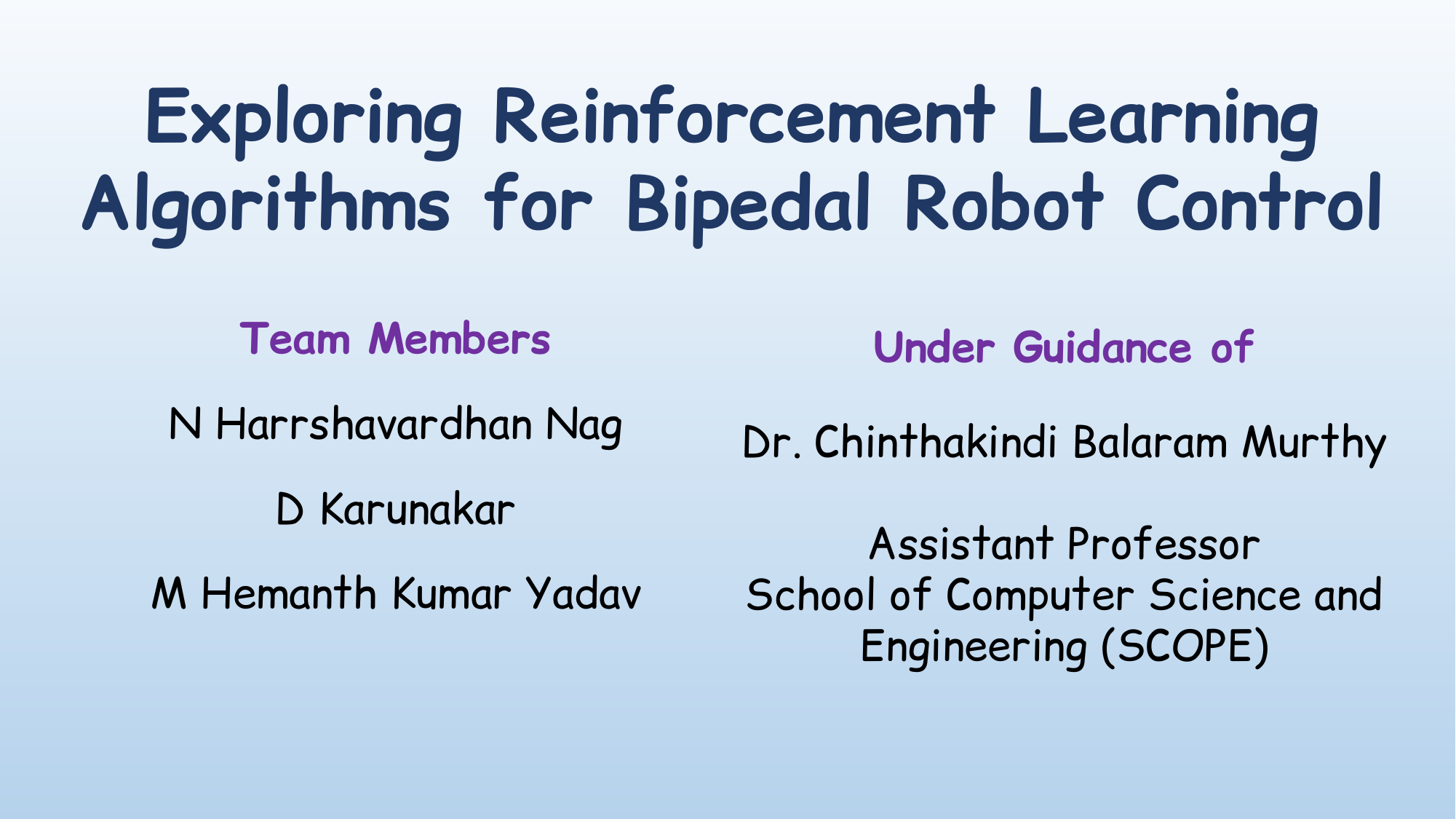

Exploring Reinforcement Learning Algorithms for Bipedal Robot Control
Team Members

N Harrshavardhan Nag

D Karunakar

M Hemanth Kumar Yadav

Under Guidance of

Dr. Chinthakindi Balaram Murthy

Assistant Professor
School of Computer Science and Engineering (SCOPE)